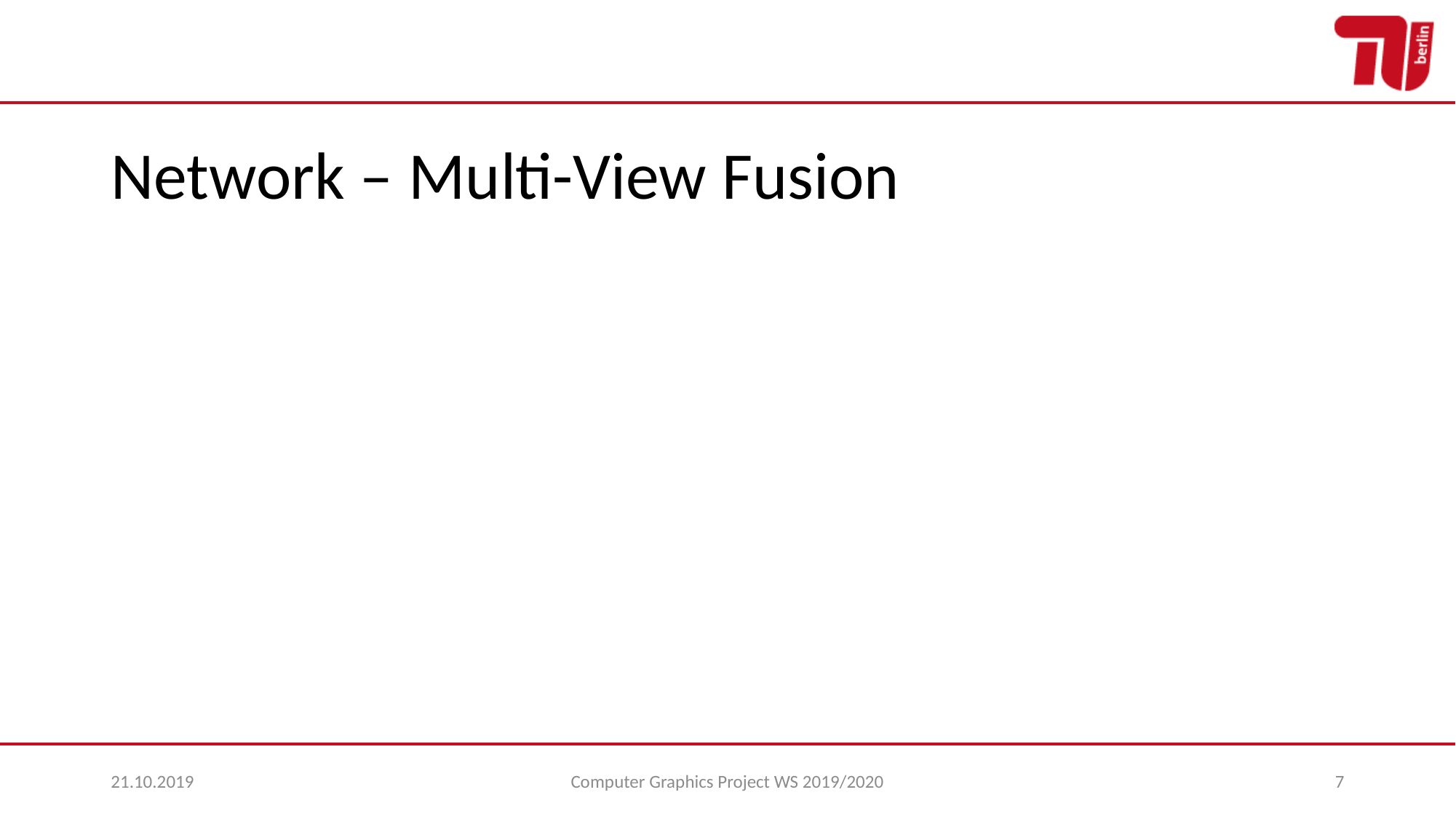

# Network – Multi-View Fusion

21.10.2019
Computer Graphics Project WS 2019/2020
7